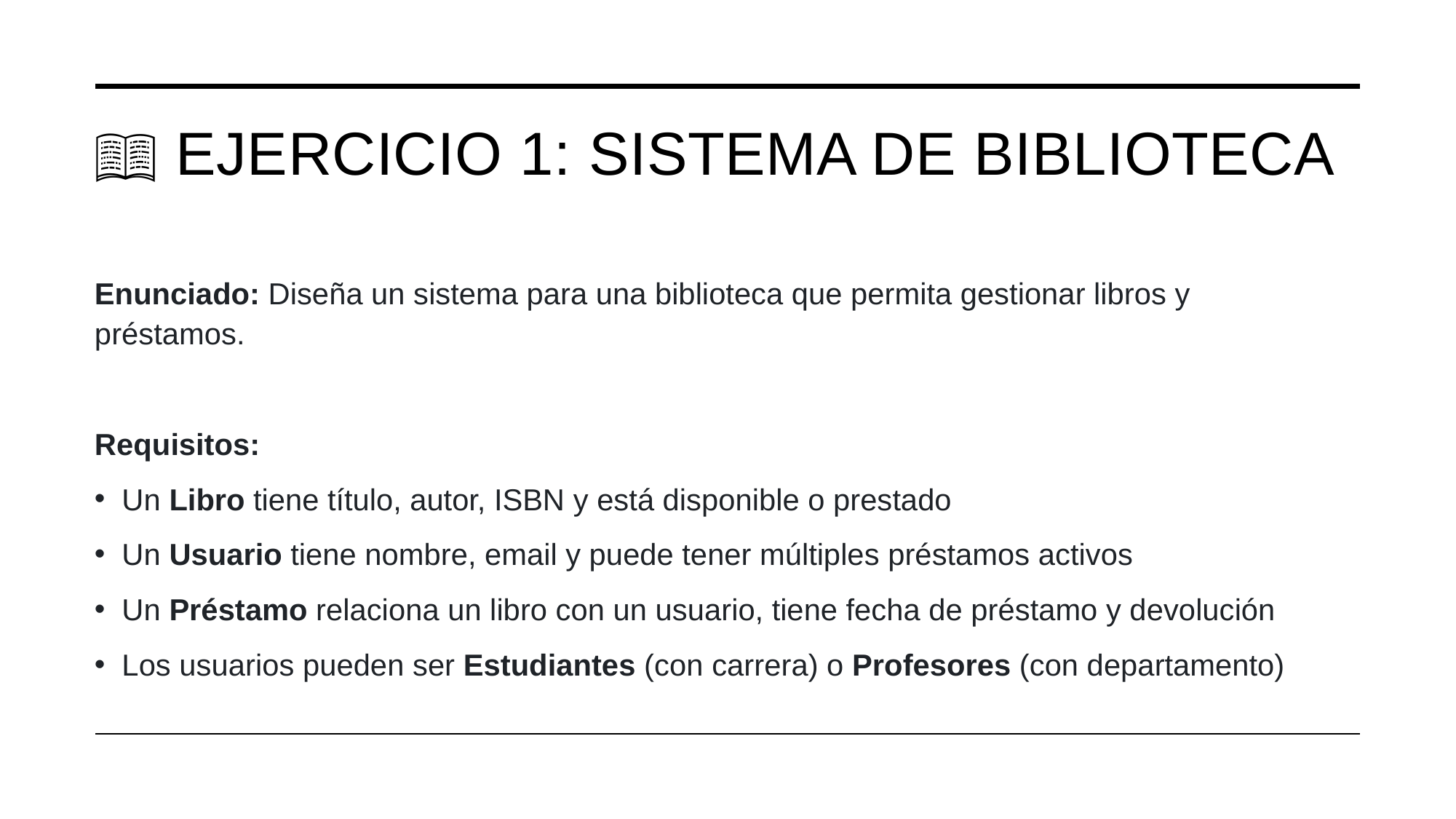

# 📖 Ejercicio 1: Sistema de Biblioteca
Enunciado: Diseña un sistema para una biblioteca que permita gestionar libros y préstamos.

Requisitos:
Un Libro tiene título, autor, ISBN y está disponible o prestado
Un Usuario tiene nombre, email y puede tener múltiples préstamos activos
Un Préstamo relaciona un libro con un usuario, tiene fecha de préstamo y devolución
Los usuarios pueden ser Estudiantes (con carrera) o Profesores (con departamento)